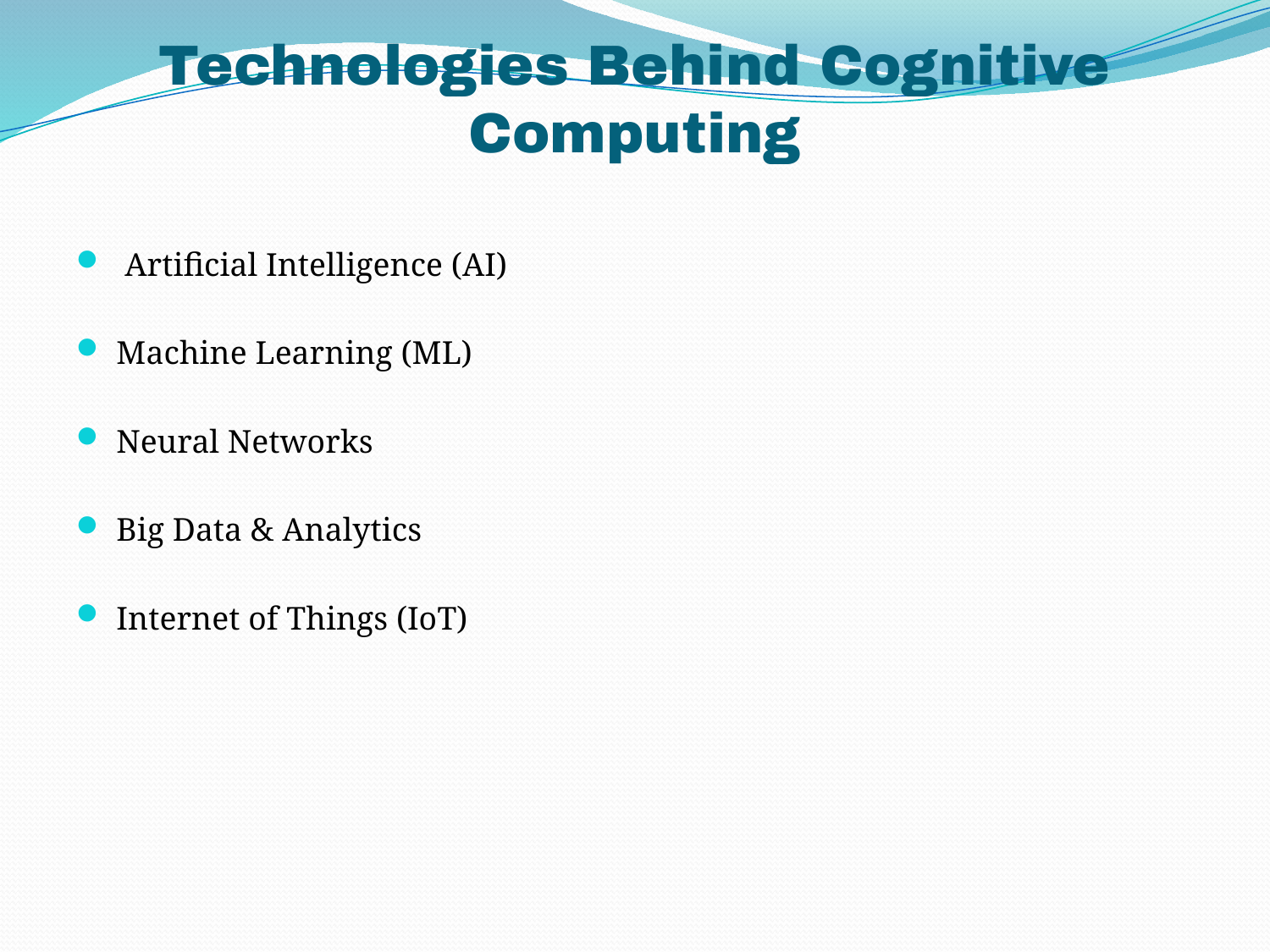

# Technologies Behind Cognitive Computing
 Artificial Intelligence (AI)

Machine Learning (ML)

Neural Networks

Big Data & Analytics

Internet of Things (IoT)